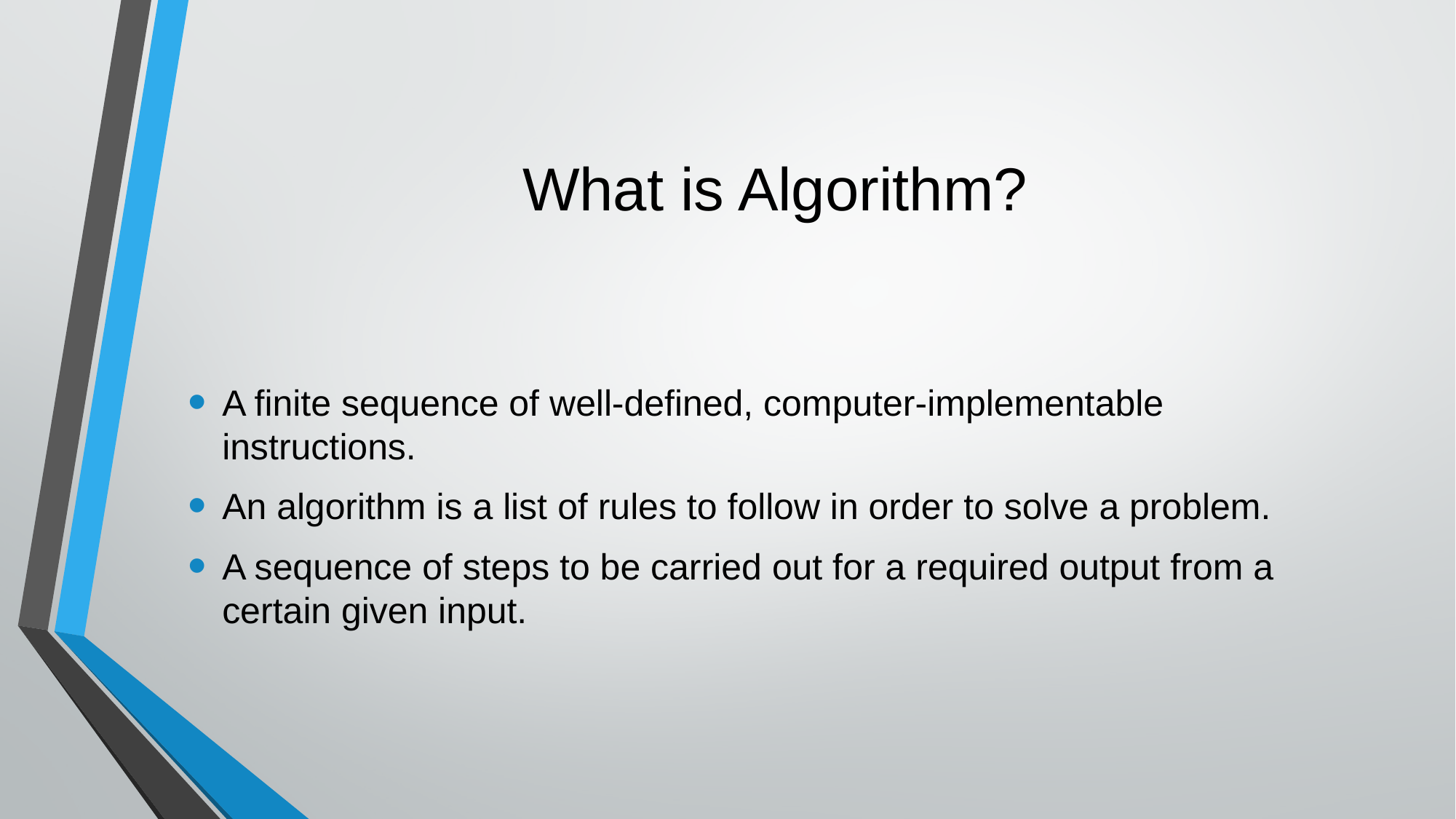

# What is Algorithm?
A finite sequence of well-defined, computer-implementable instructions.
An algorithm is a list of rules to follow in order to solve a problem.
A sequence of steps to be carried out for a required output from a certain given input.